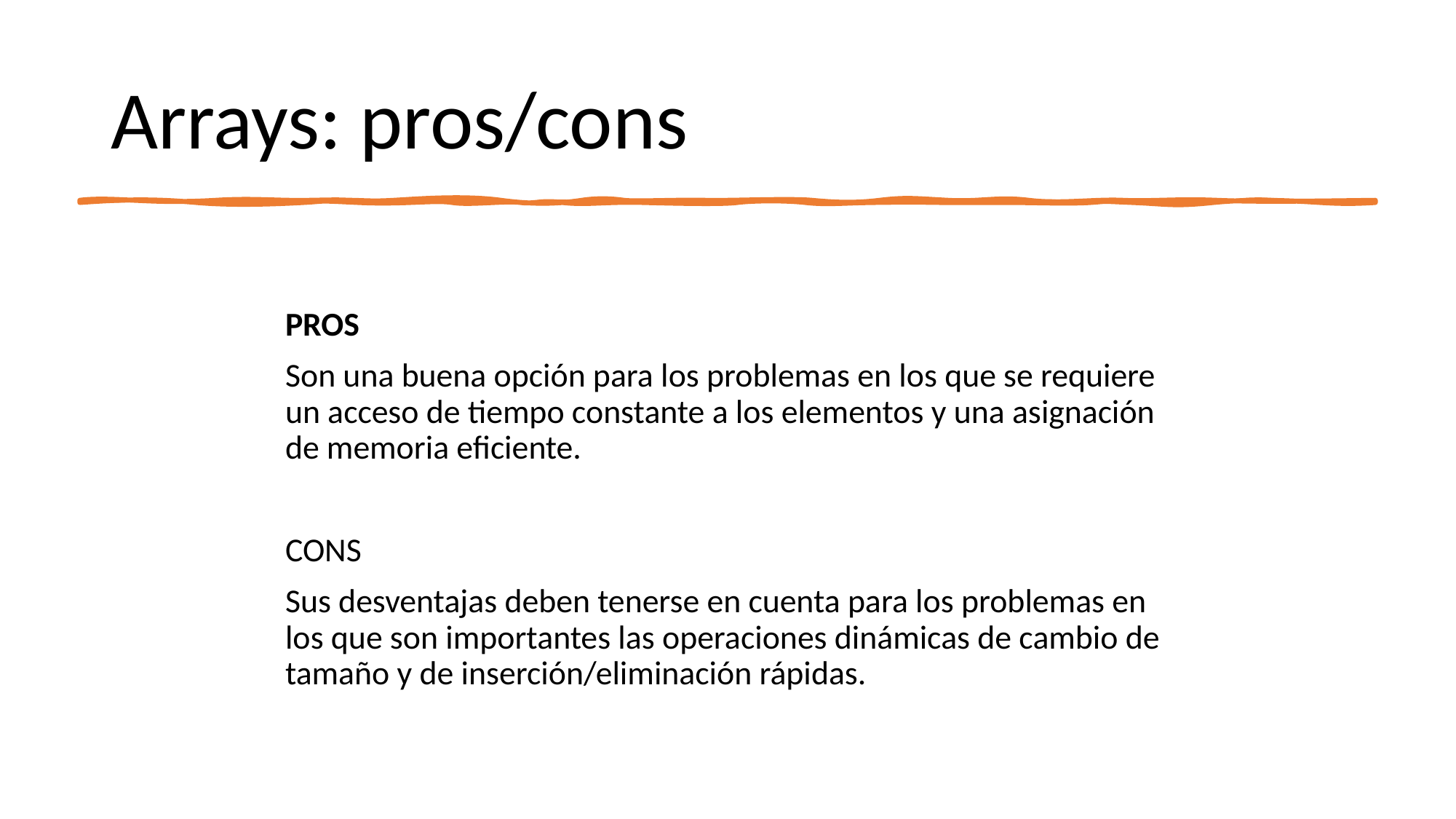

# Arrays: pros/cons

PROS
Son una buena opción para los problemas en los que se requiere un acceso de tiempo constante a los elementos y una asignación de memoria eficiente.

CONS
Sus desventajas deben tenerse en cuenta para los problemas en los que son importantes las operaciones dinámicas de cambio de tamaño y de inserción/eliminación rápidas.